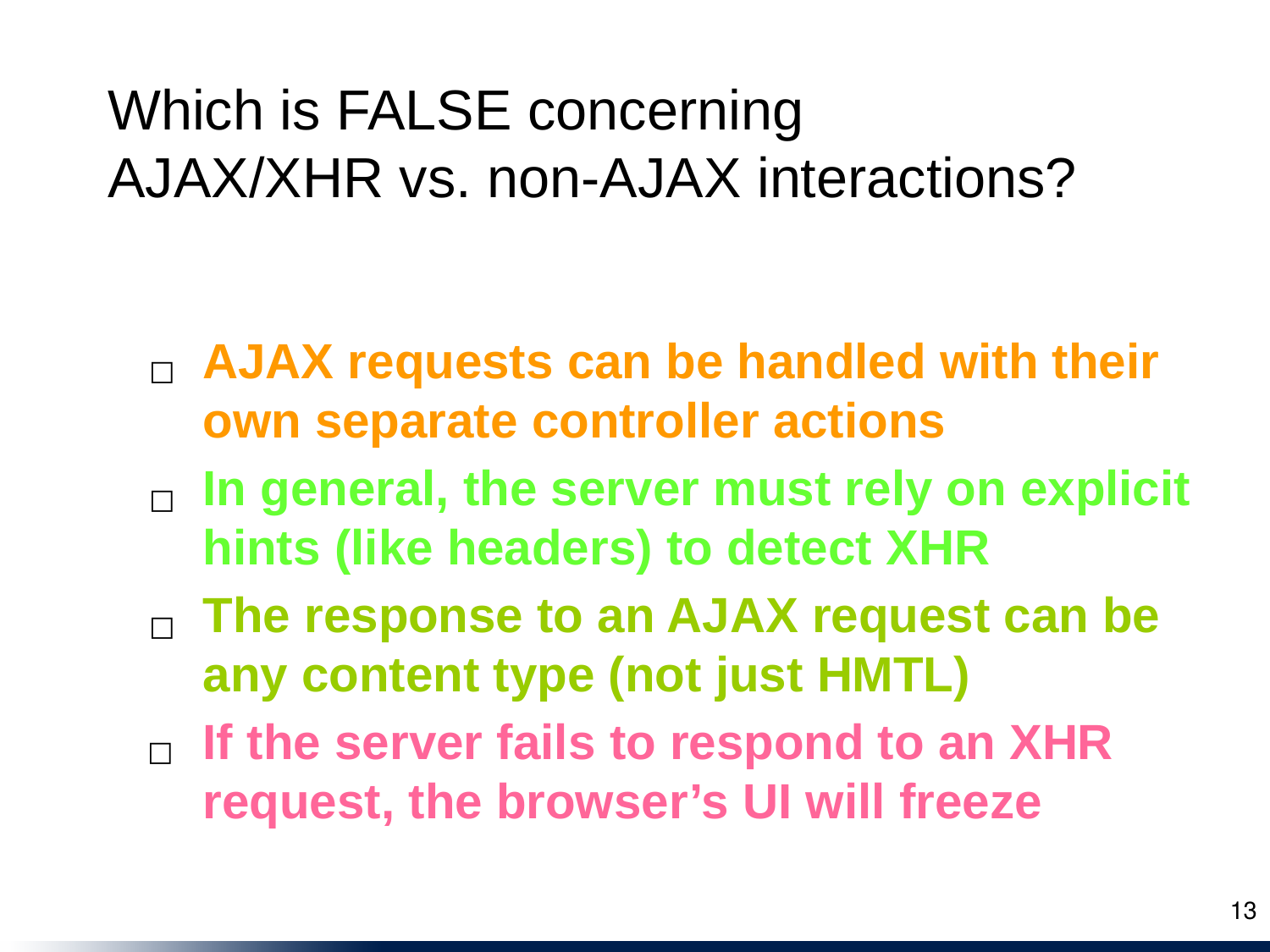

Which is FALSE concerning AJAX/XHR vs. non-AJAX interactions?
AJAX requests can be handled with their own separate controller actions
☐
In general, the server must rely on explicit hints (like headers) to detect XHR
☐
The response to an AJAX request can be any content type (not just HMTL)
☐
If the server fails to respond to an XHR request, the browser’s UI will freeze
☐
13